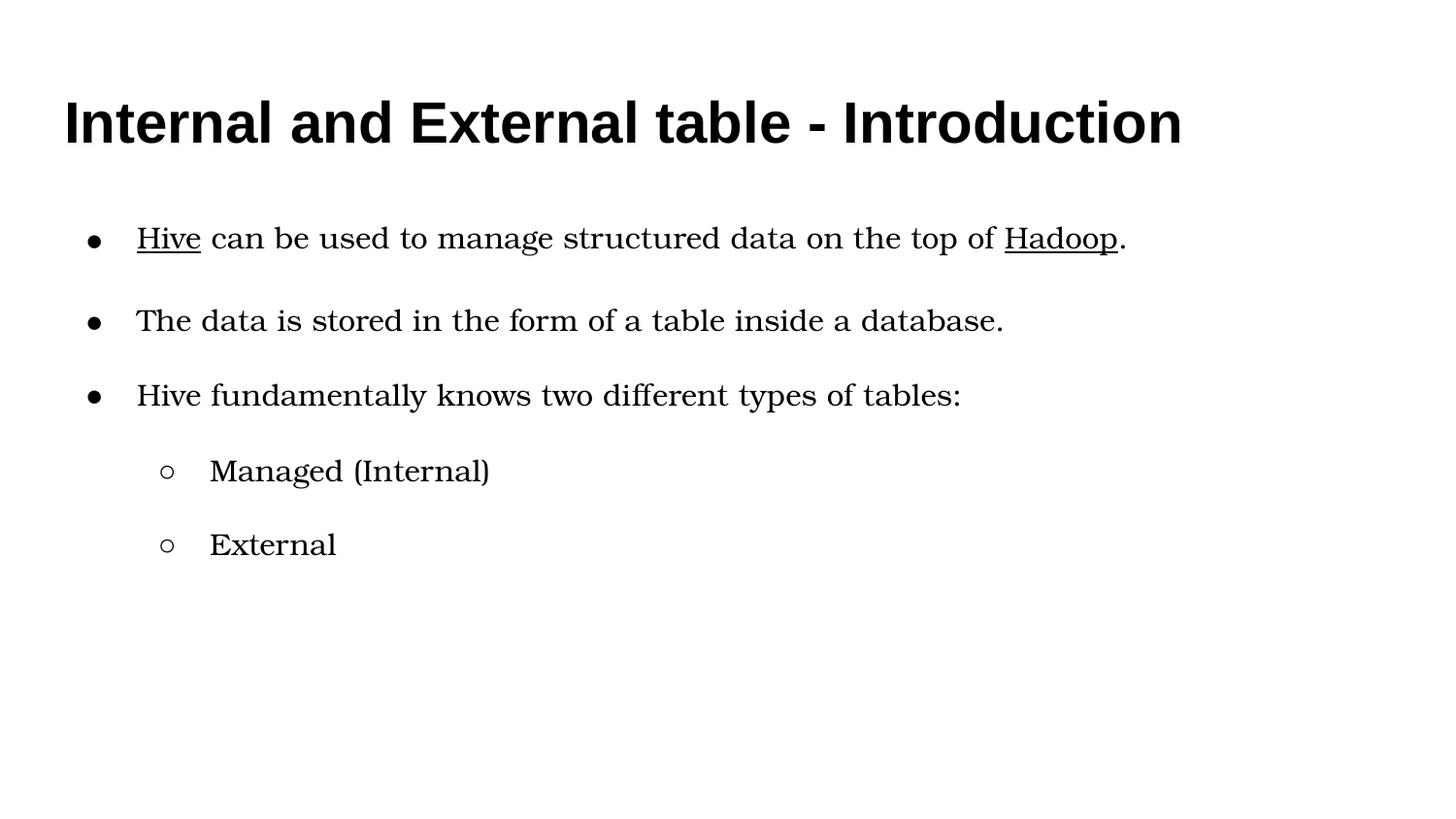

# Internal and External table - Introduction
Hive can be used to manage structured data on the top of Hadoop.
The data is stored in the form of a table inside a database.
Hive fundamentally knows two different types of tables:
Managed (Internal)
External